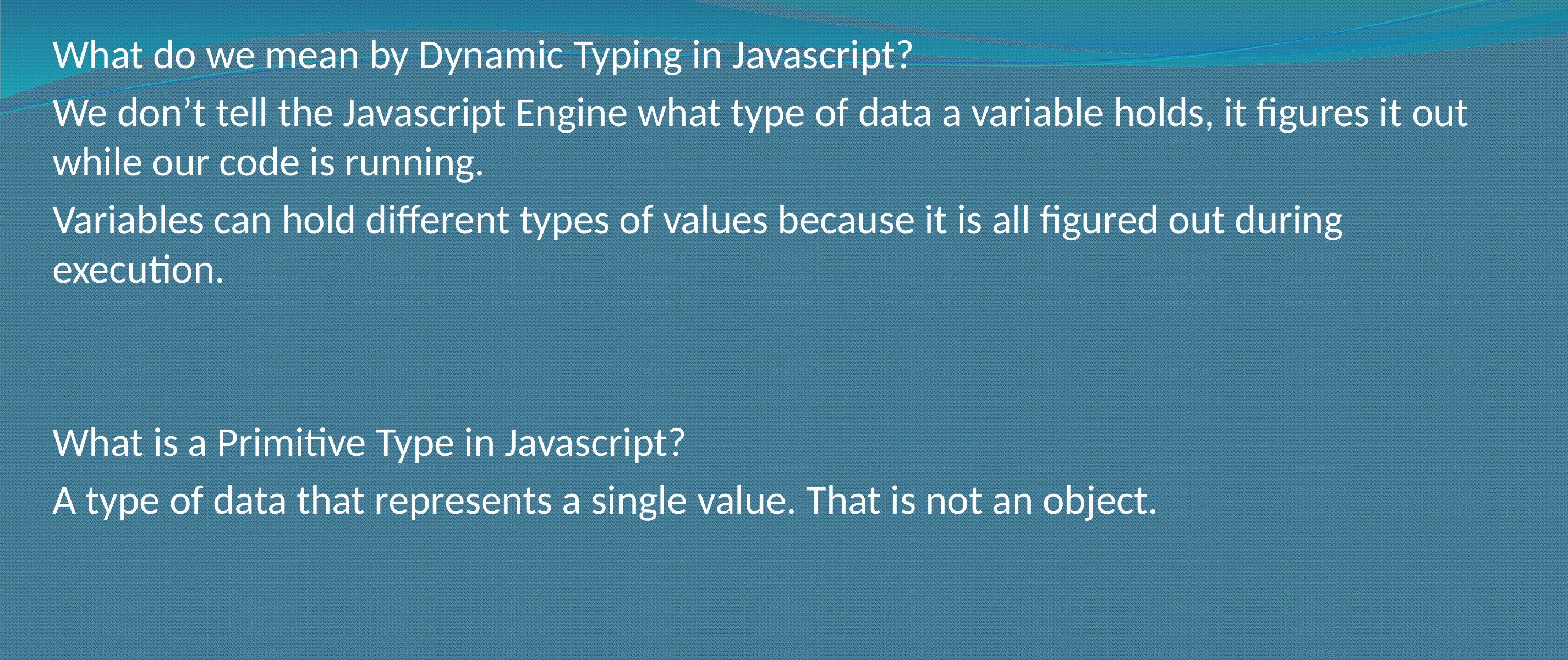

What do we mean by Dynamic Typing in Javascript?
We don’t tell the Javascript Engine what type of data a variable holds, it figures it out while our code is running.
Variables can hold different types of values because it is all figured out during execution.

What is a Primitive Type in Javascript?
A type of data that represents a single value. That is not an object.